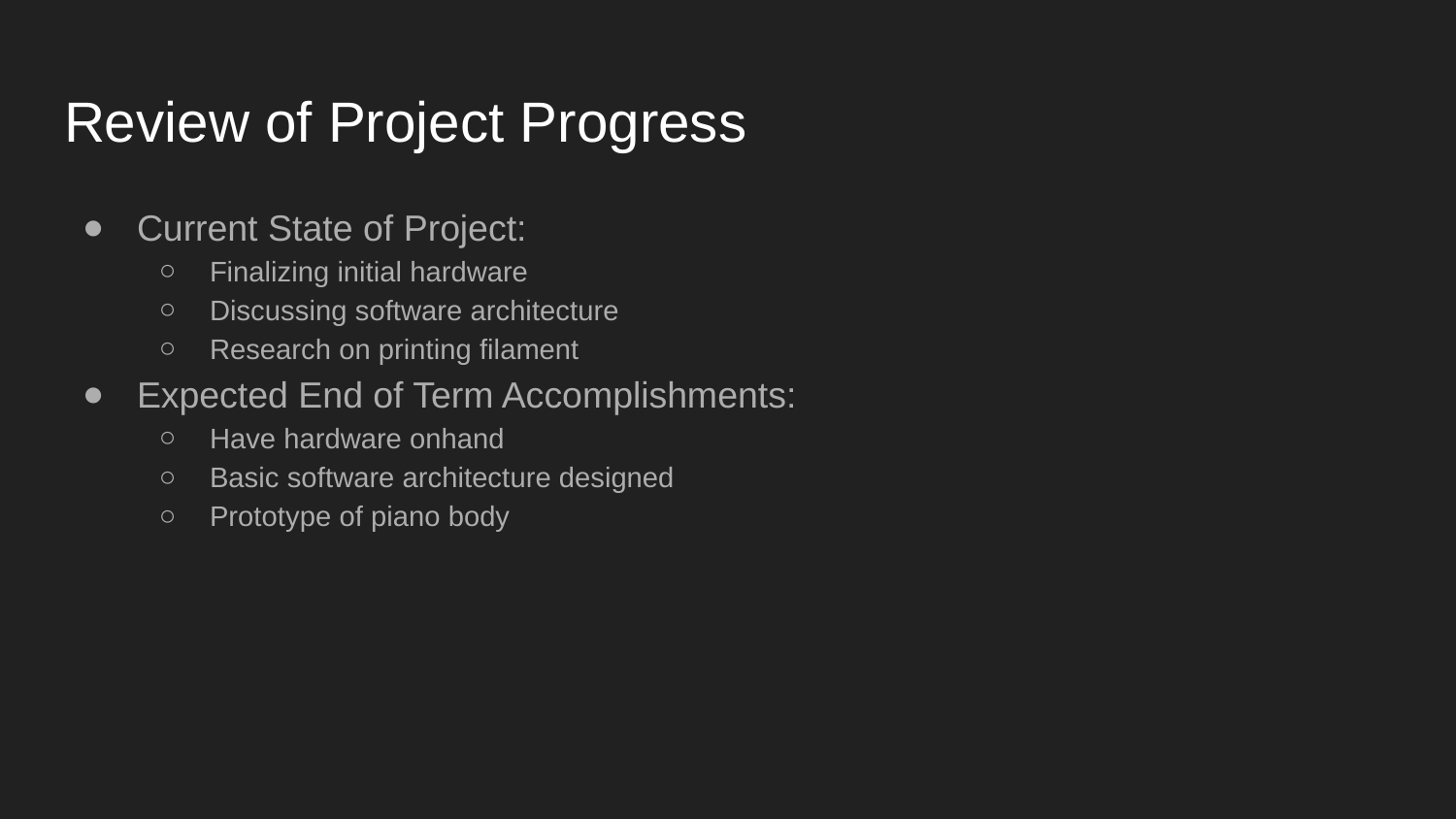

# Review of Project Progress
Current State of Project:
Finalizing initial hardware
Discussing software architecture
Research on printing filament
Expected End of Term Accomplishments:
Have hardware onhand
Basic software architecture designed
Prototype of piano body